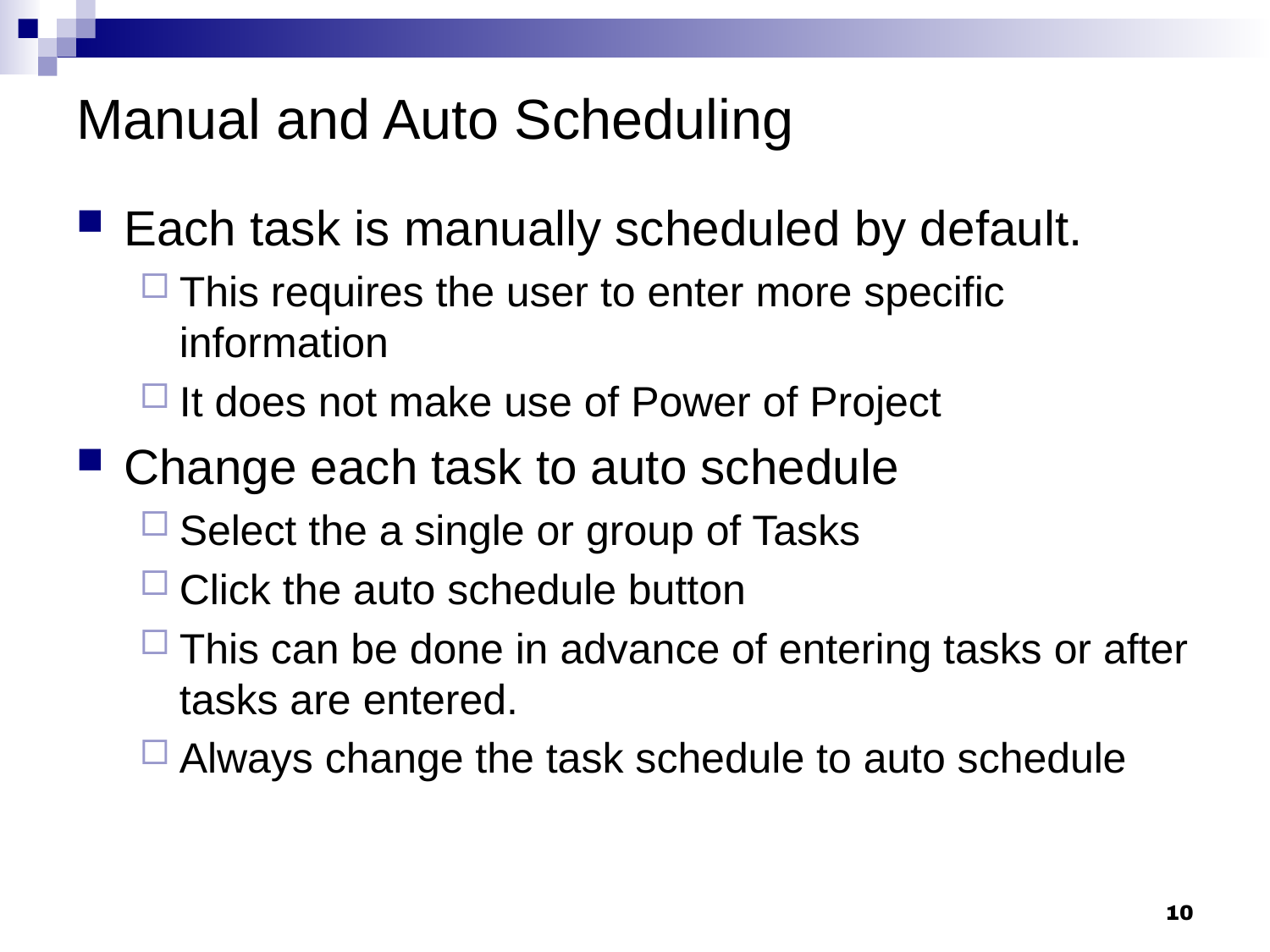

# Manual and Auto Scheduling
Each task is manually scheduled by default.
This requires the user to enter more specific information
It does not make use of Power of Project
Change each task to auto schedule
Select the a single or group of Tasks
Click the auto schedule button
This can be done in advance of entering tasks or after tasks are entered.
Always change the task schedule to auto schedule
10